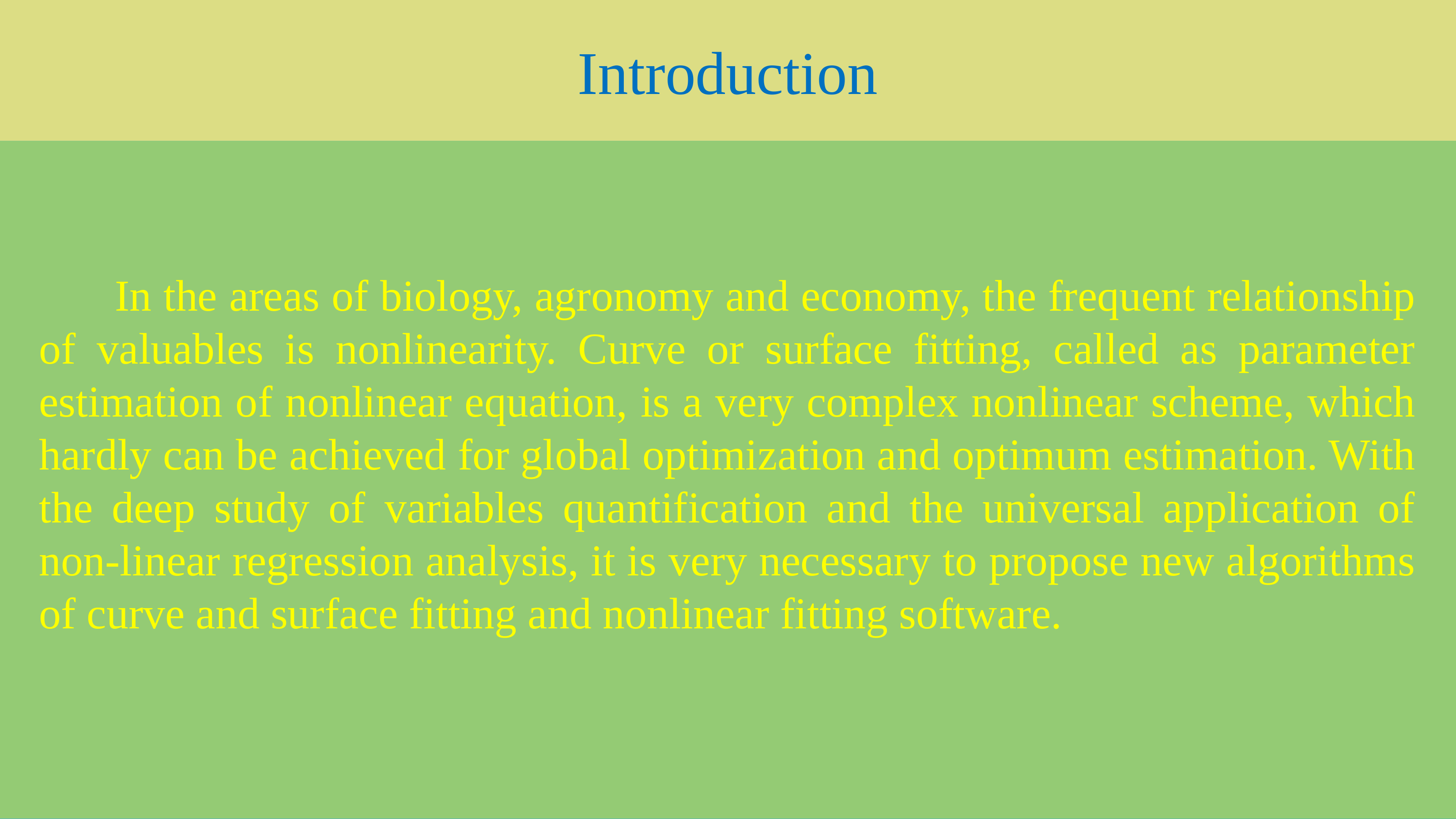

Introduction

  In the areas of biology, agronomy and economy, the frequent relationship of valuables is nonlinearity. Curve or surface fitting, called as parameter estimation of nonlinear equation, is a very complex nonlinear scheme, which hardly can be achieved for global optimization and optimum estimation. With the deep study of variables quantification and the universal application of non-linear regression analysis, it is very necessary to propose new algorithms of curve and surface fitting and nonlinear fitting software.